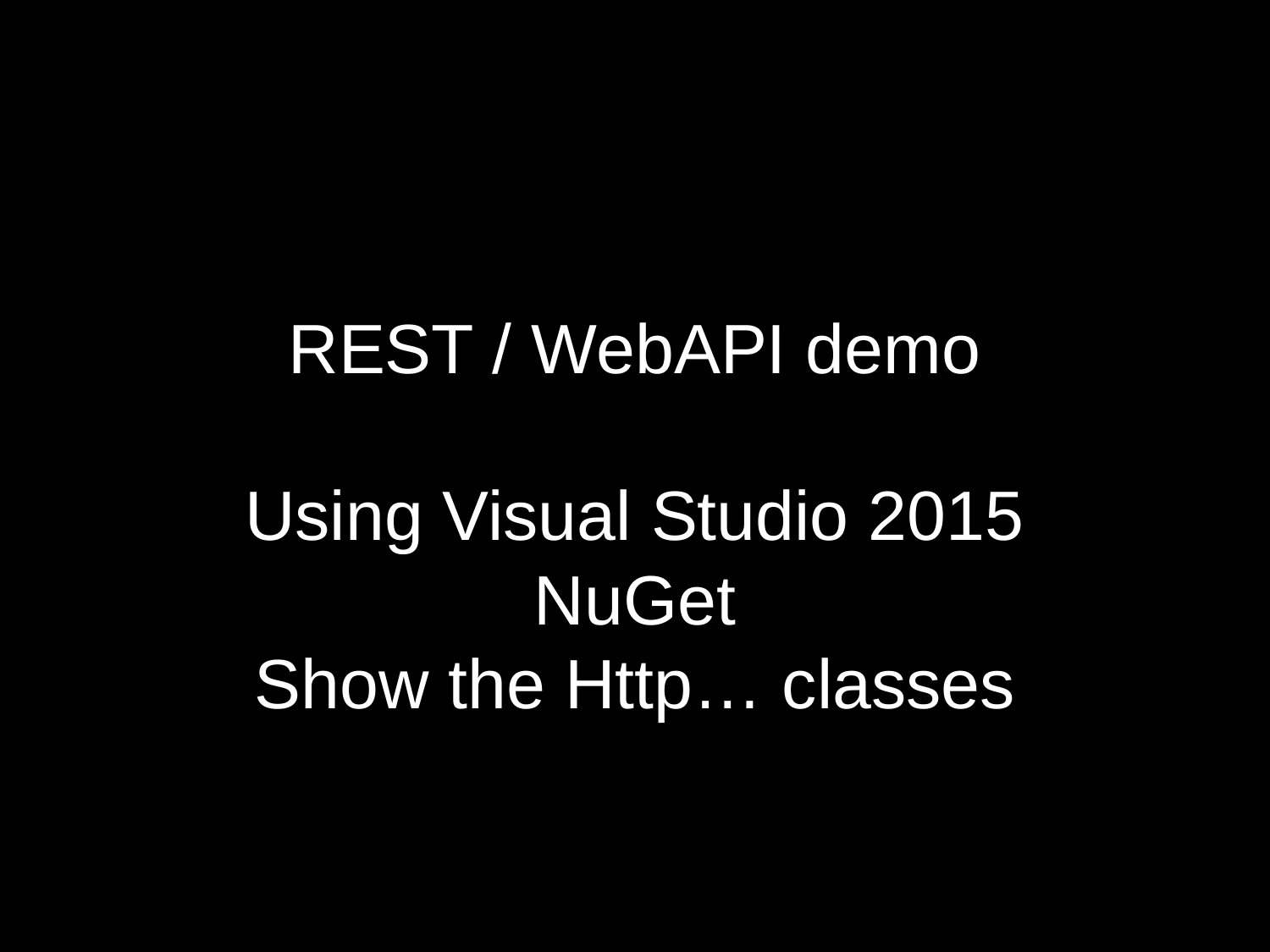

# REST / WebAPI demo Using Visual Studio 2015 NuGet Show the Http… classes